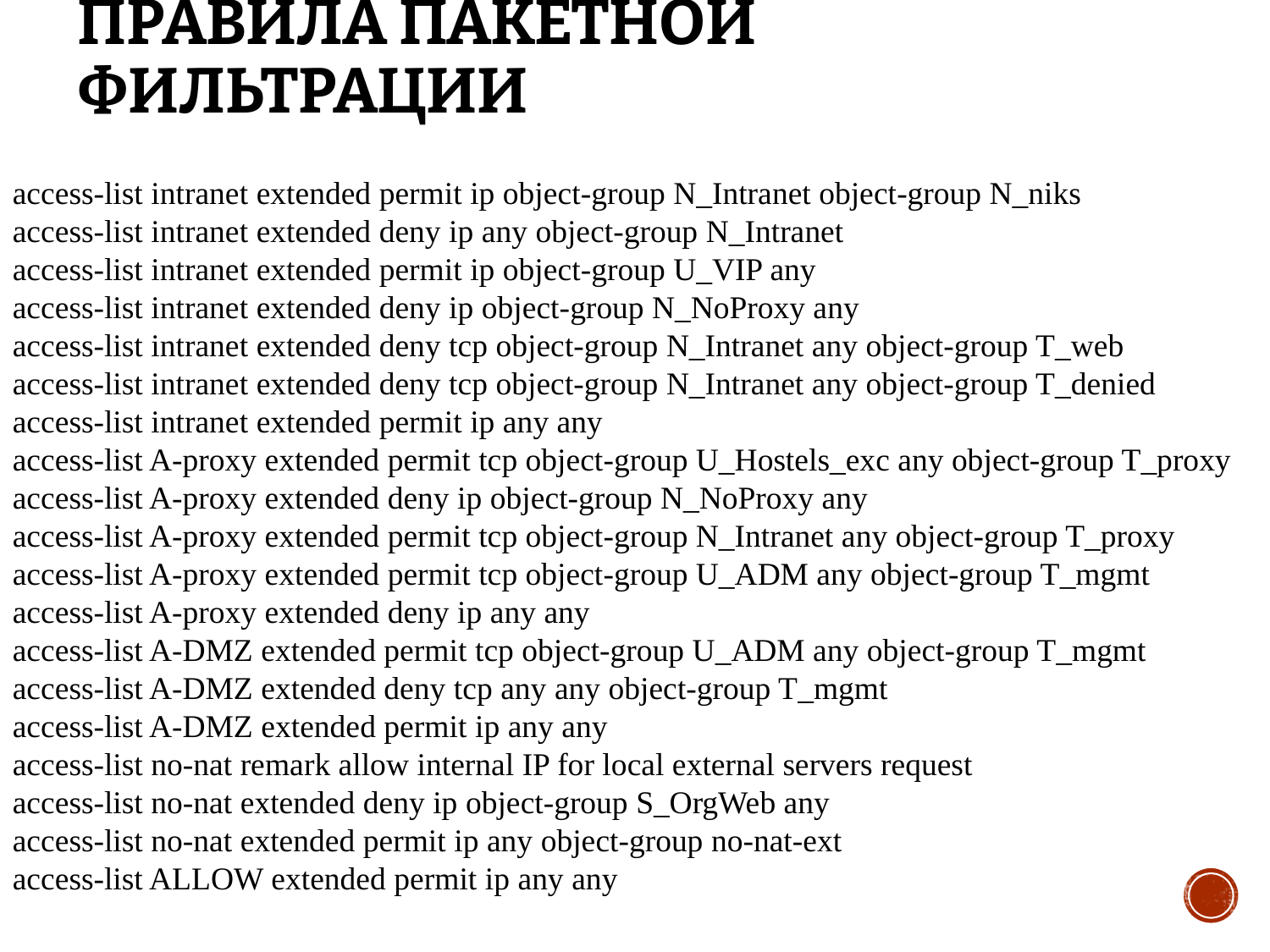

# Правила пакетной фильтрации

access-list intranet extended permit ip object-group N_Intranet object-group N_niks
access-list intranet extended deny ip any object-group N_Intranet
access-list intranet extended permit ip object-group U_VIP any
access-list intranet extended deny ip object-group N_NoProxy any
access-list intranet extended deny tcp object-group N_Intranet any object-group T_web
access-list intranet extended deny tcp object-group N_Intranet any object-group T_denied
access-list intranet extended permit ip any any
access-list A-proxy extended permit tcp object-group U_Hostels_exc any object-group T_proxy
access-list A-proxy extended deny ip object-group N_NoProxy any
access-list A-proxy extended permit tcp object-group N_Intranet any object-group T_proxy
access-list A-proxy extended permit tcp object-group U_ADM any object-group T_mgmt
access-list A-proxy extended deny ip any any
access-list A-DMZ extended permit tcp object-group U_ADM any object-group T_mgmt
access-list A-DMZ extended deny tcp any any object-group T_mgmt
access-list A-DMZ extended permit ip any any
access-list no-nat remark allow internal IP for local external servers request
access-list no-nat extended deny ip object-group S_OrgWeb any
access-list no-nat extended permit ip any object-group no-nat-ext
access-list ALLOW extended permit ip any any